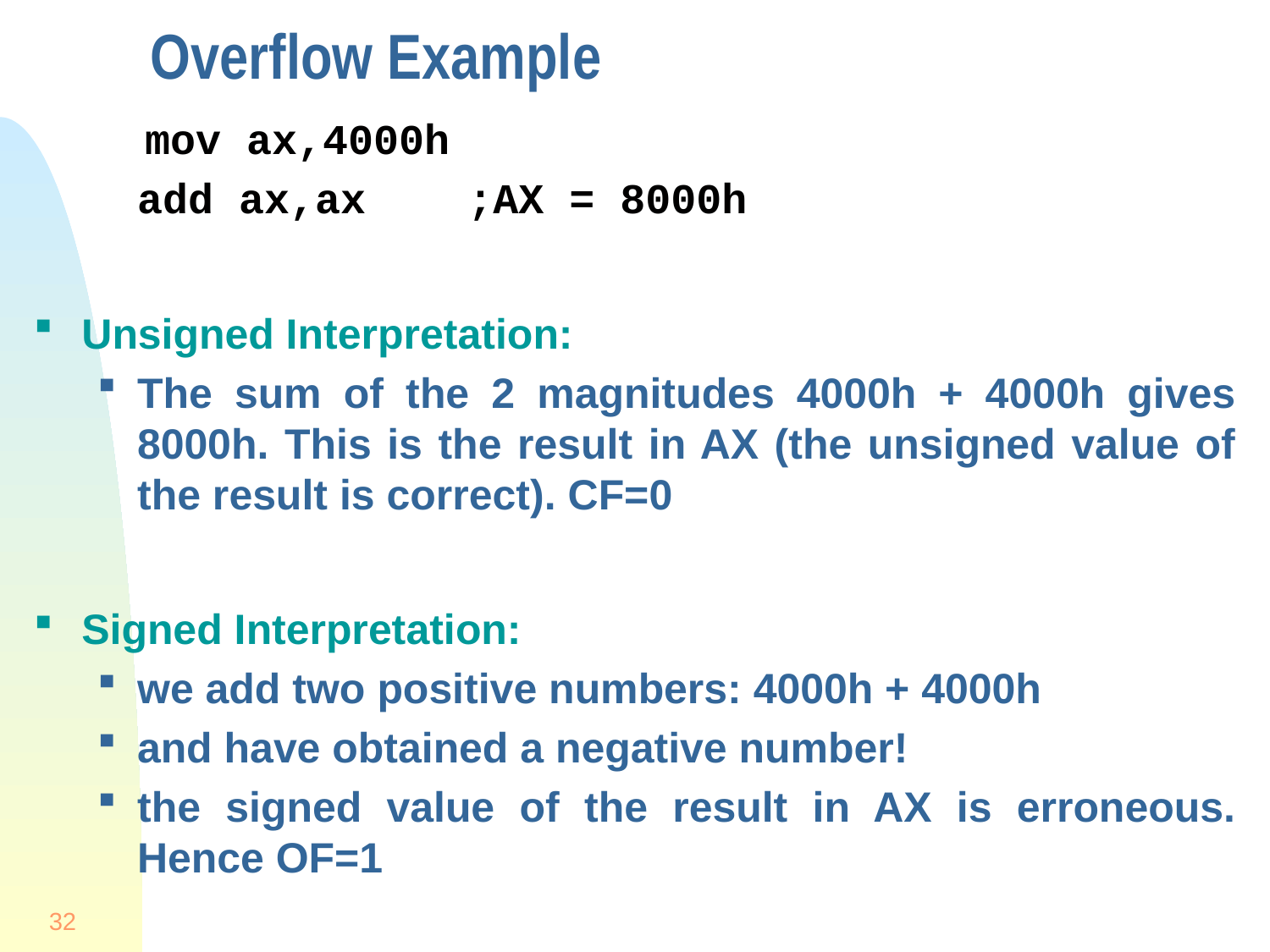

# Overflow Example
    mov ax,4000h
add ax,ax    ;AX = 8000h

Unsigned Interpretation:
The sum of the 2 magnitudes 4000h + 4000h gives 8000h. This is the result in AX (the unsigned value of the result is correct). CF=0

Signed Interpretation:
we add two positive numbers: 4000h + 4000h
and have obtained a negative number!
the signed value of the result in AX is erroneous. Hence OF=1
32